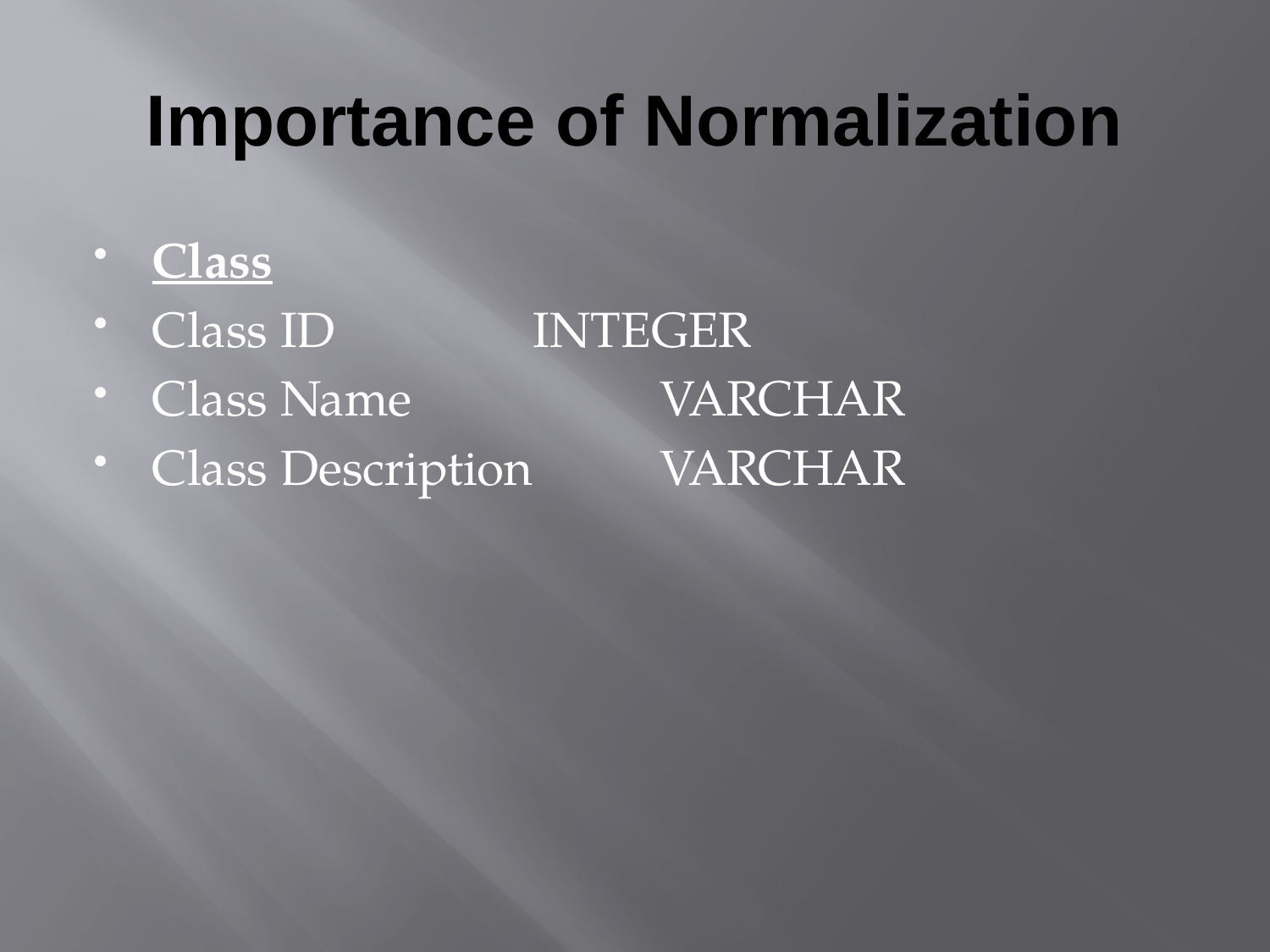

# Importance of Normalization
Class
Class ID		INTEGER
Class Name		VARCHAR
Class Description	VARCHAR